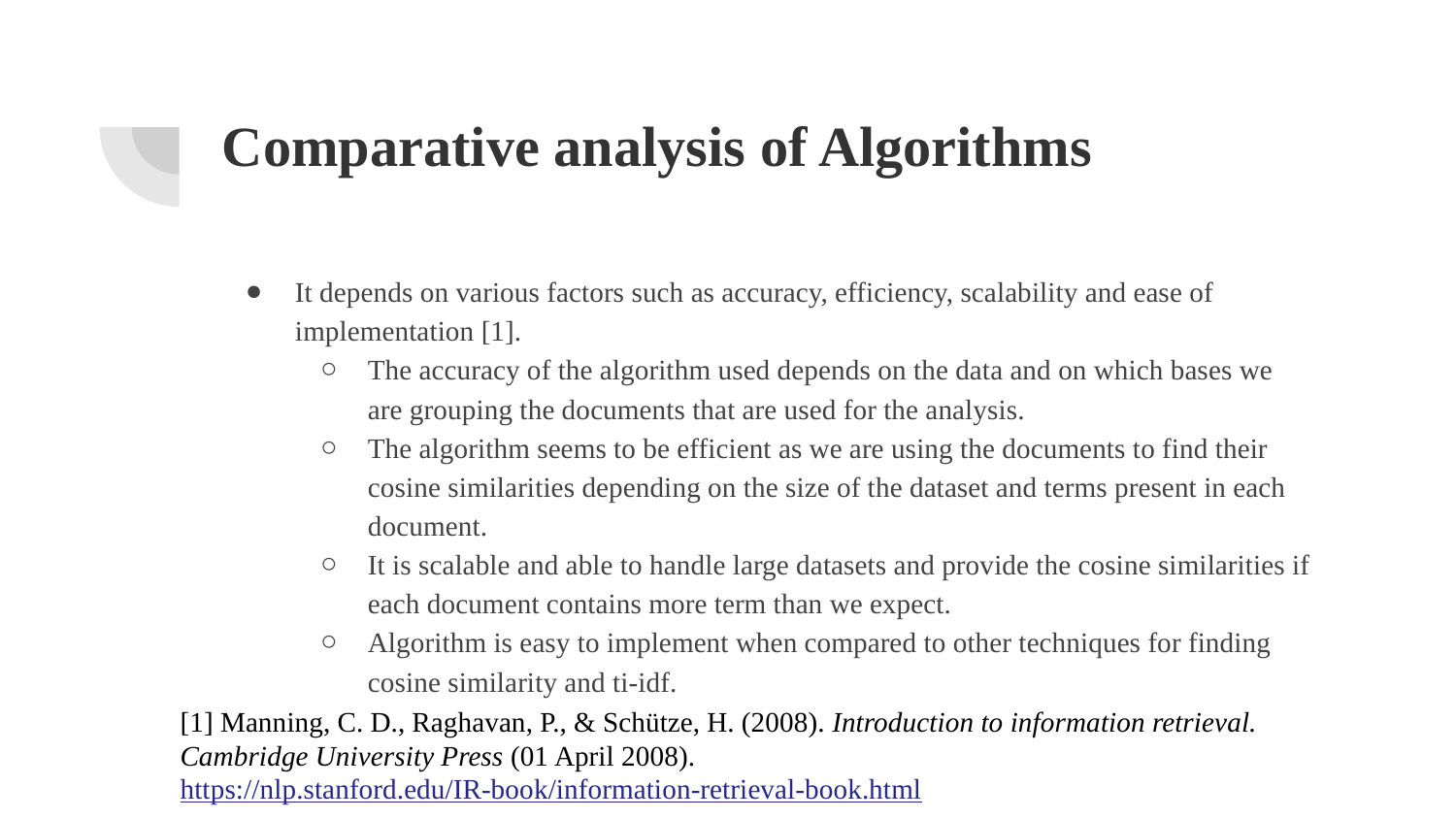

# Comparative analysis of Algorithms
It depends on various factors such as accuracy, efficiency, scalability and ease of implementation [1].
The accuracy of the algorithm used depends on the data and on which bases we are grouping the documents that are used for the analysis.
The algorithm seems to be efficient as we are using the documents to find their cosine similarities depending on the size of the dataset and terms present in each document.
It is scalable and able to handle large datasets and provide the cosine similarities if each document contains more term than we expect.
Algorithm is easy to implement when compared to other techniques for finding cosine similarity and ti-idf.
[1] Manning, C. D., Raghavan, P., & Schütze, H. (2008). Introduction to information retrieval.
Cambridge University Press (01 April 2008).
https://nlp.stanford.edu/IR-book/information-retrieval-book.html